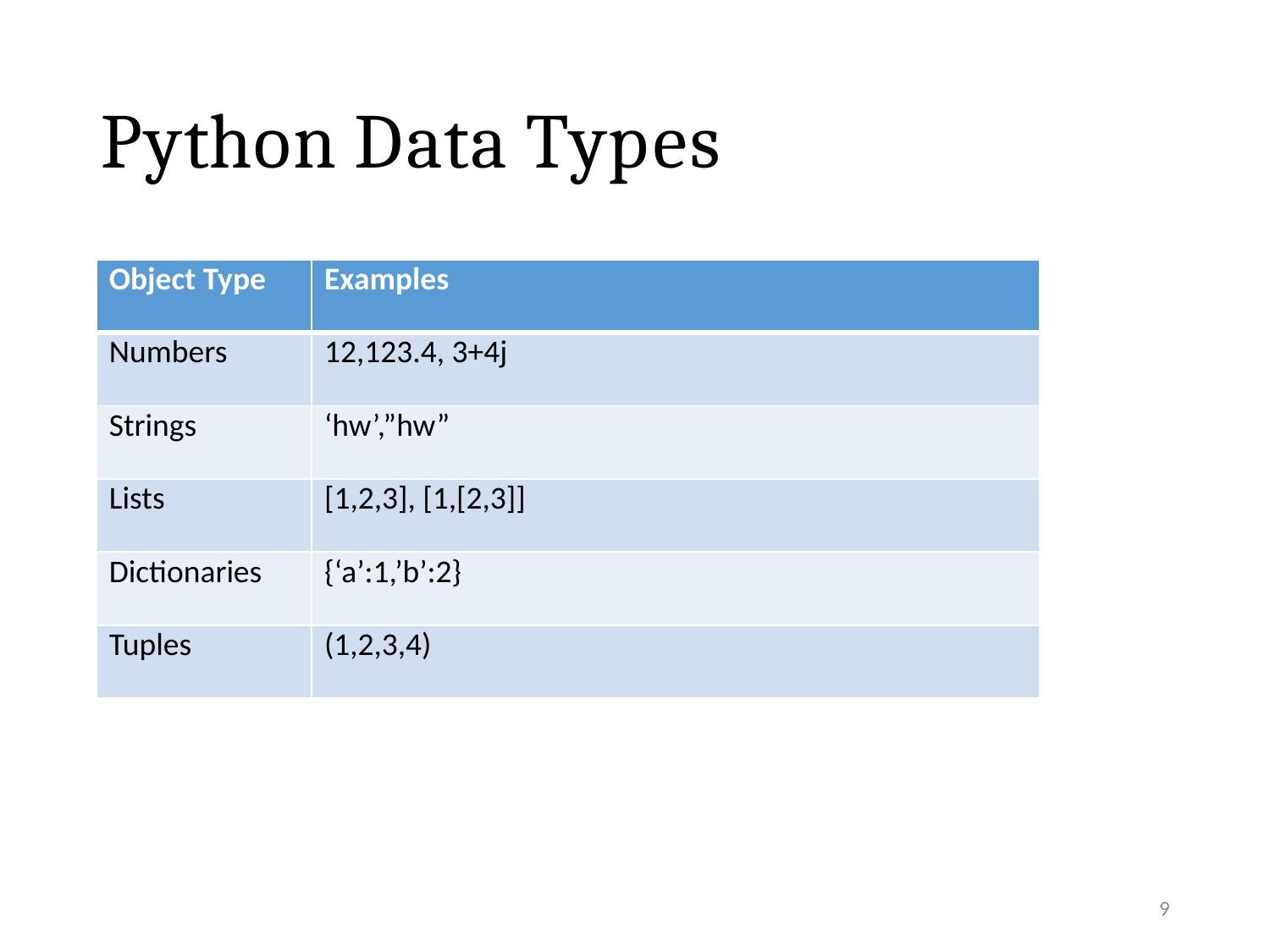

# Python Data Types

| Object Type | Examples |
| --- | --- |
| Numbers | 12,123.4, 3+4j |
| Strings | ‘hw’,”hw” |
| Lists | [1,2,3], [1,[2,3]] |
| Dictionaries | {‘a’:1,’b’:2} |
| Tuples | (1,2,3,4) |
9